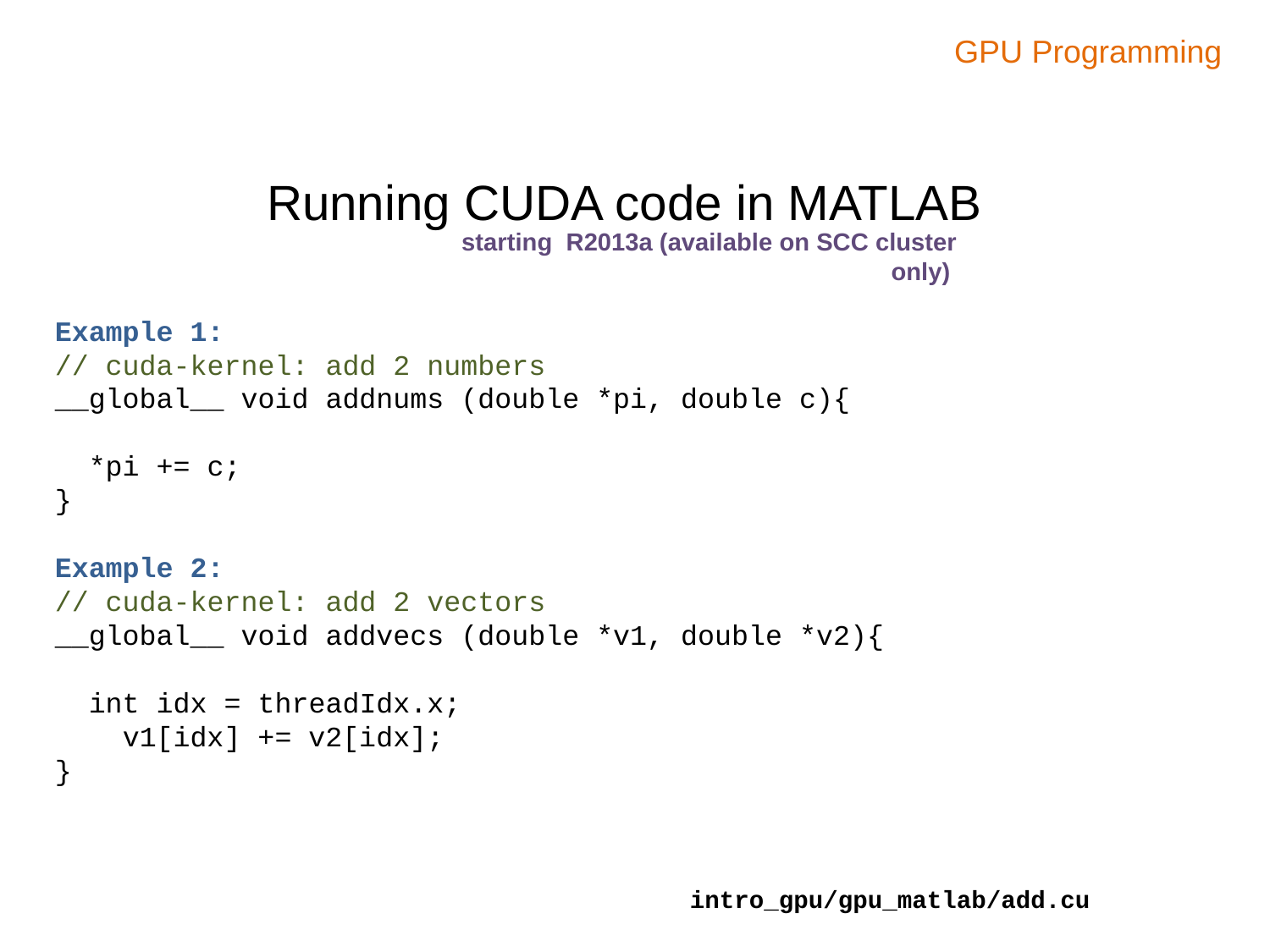

GPU Programming
Running CUDA code in MATLAB
starting  R2013a (available on SCC cluster only)
Example 1:
// cuda-kernel: add 2 numbers
__global__ void addnums (double *pi, double c){

  *pi += c;
}

Example 2:
// cuda-kernel: add 2 vectors
__global__ void addvecs (double *v1, double *v2){

  int idx = threadIdx.x;
    v1[idx] += v2[idx];
}

intro_gpu/gpu_matlab/add.cu